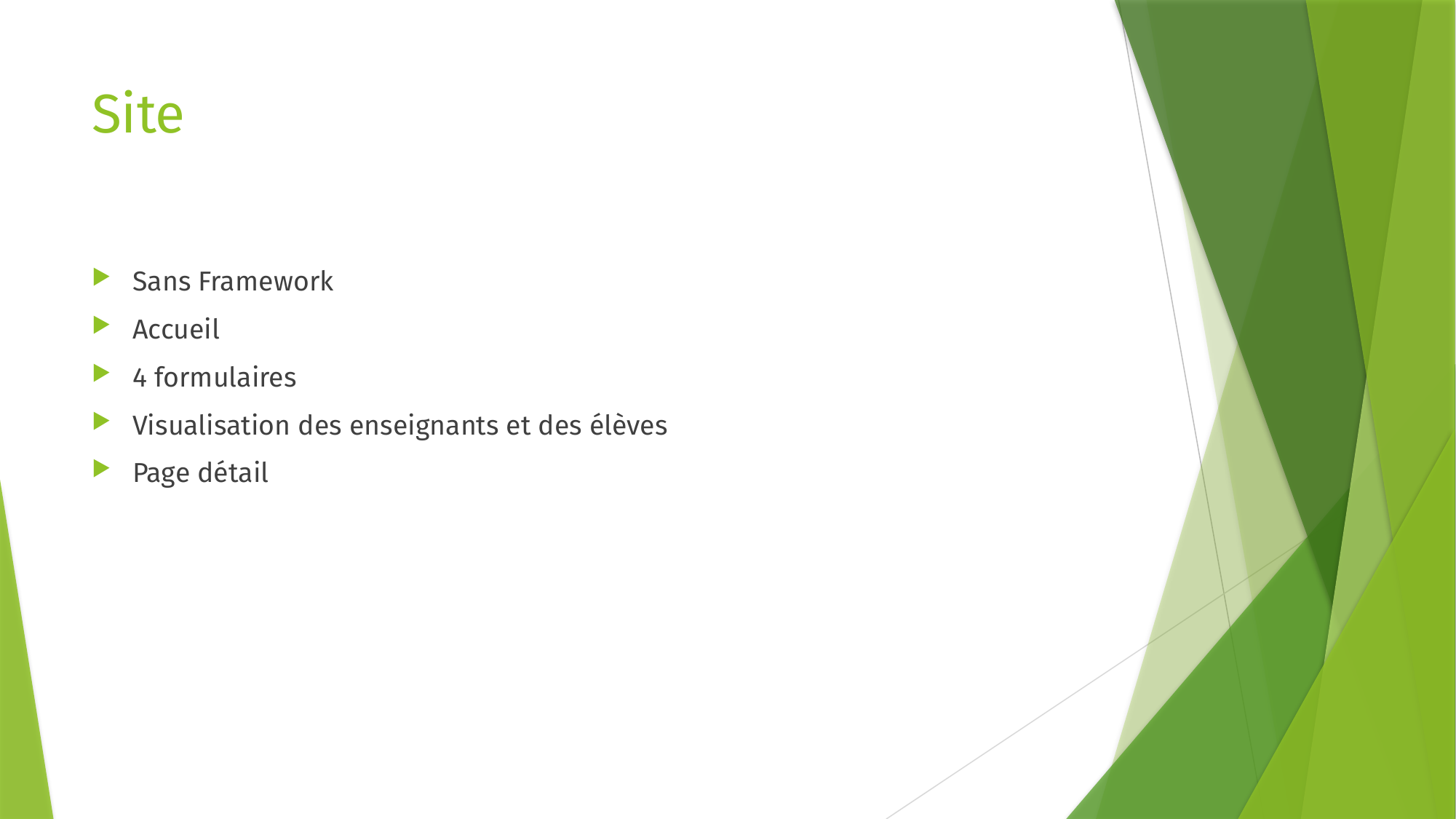

# Site
Sans Framework
Accueil
4 formulaires
Visualisation des enseignants et des élèves
Page détail